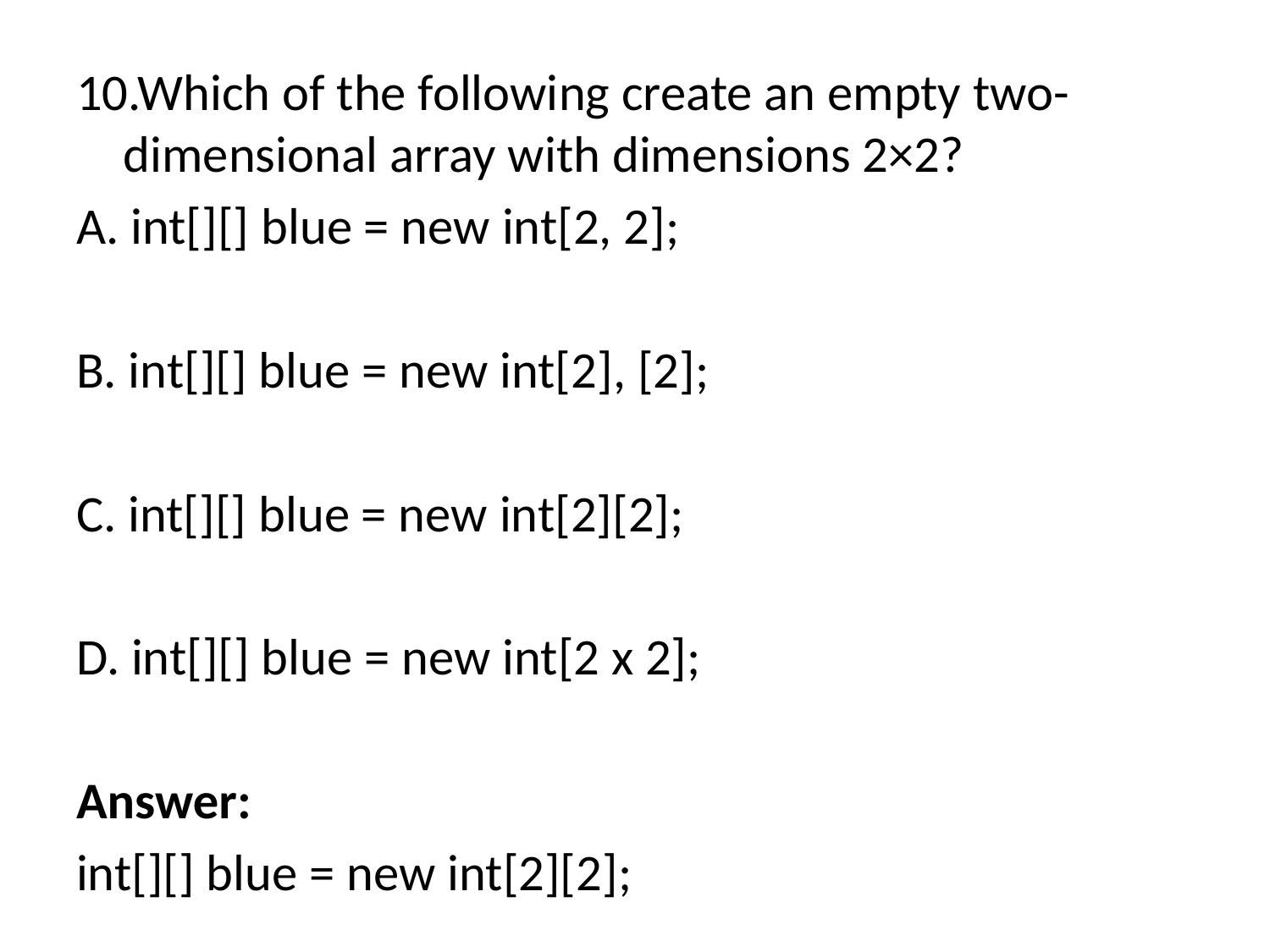

10.Which of the following create an empty two-dimensional array with dimensions 2×2?
A. int[][] blue = new int[2, 2];

B. int[][] blue = new int[2], [2];

C. int[][] blue = new int[2][2];

D. int[][] blue = new int[2 x 2];

Answer:
int[][] blue = new int[2][2];